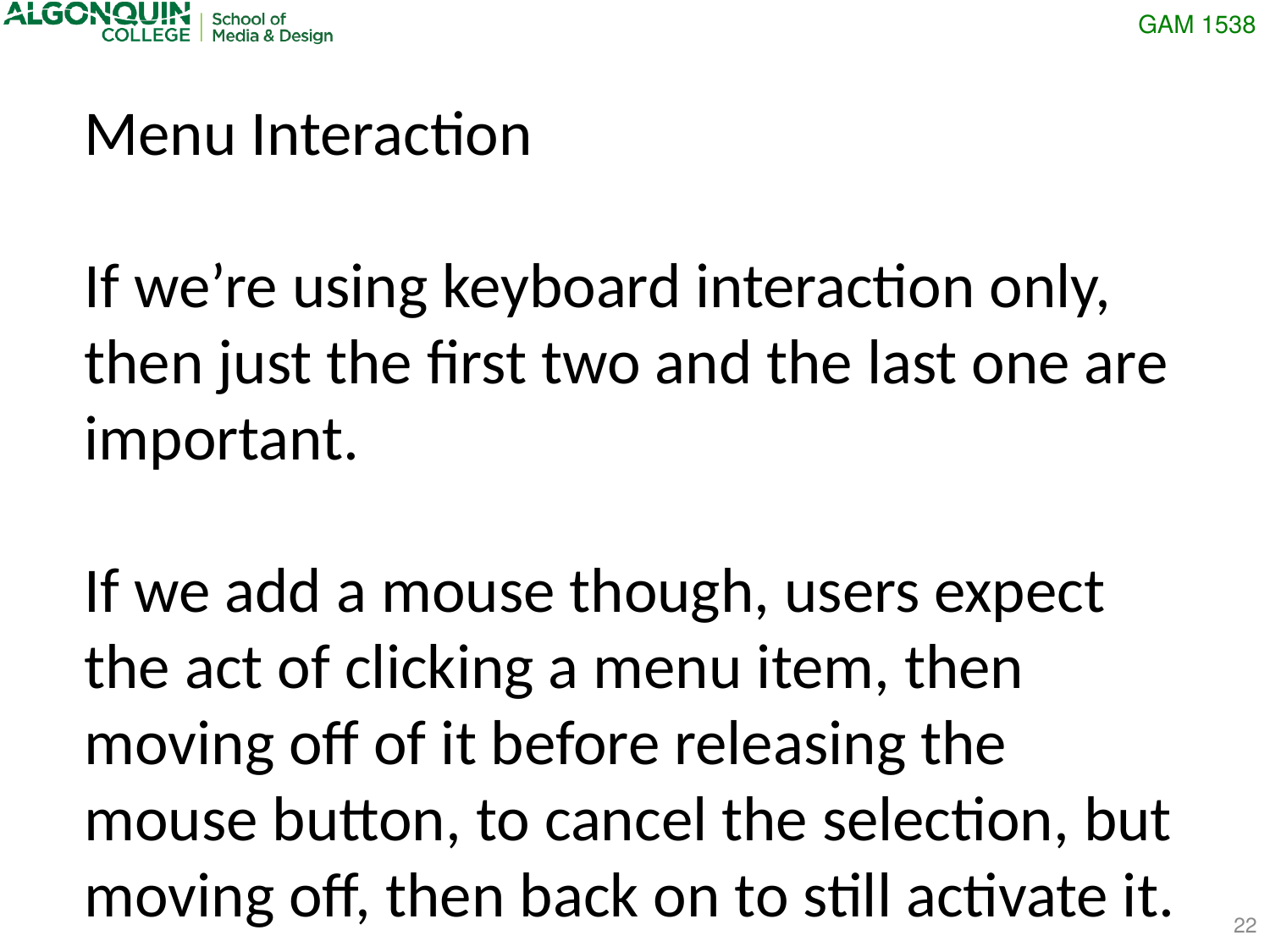

Menu Interaction

If we’re using keyboard interaction only, then just the first two and the last one are important.

If we add a mouse though, users expect the act of clicking a menu item, then moving off of it before releasing the mouse button, to cancel the selection, but moving off, then back on to still activate it.
22